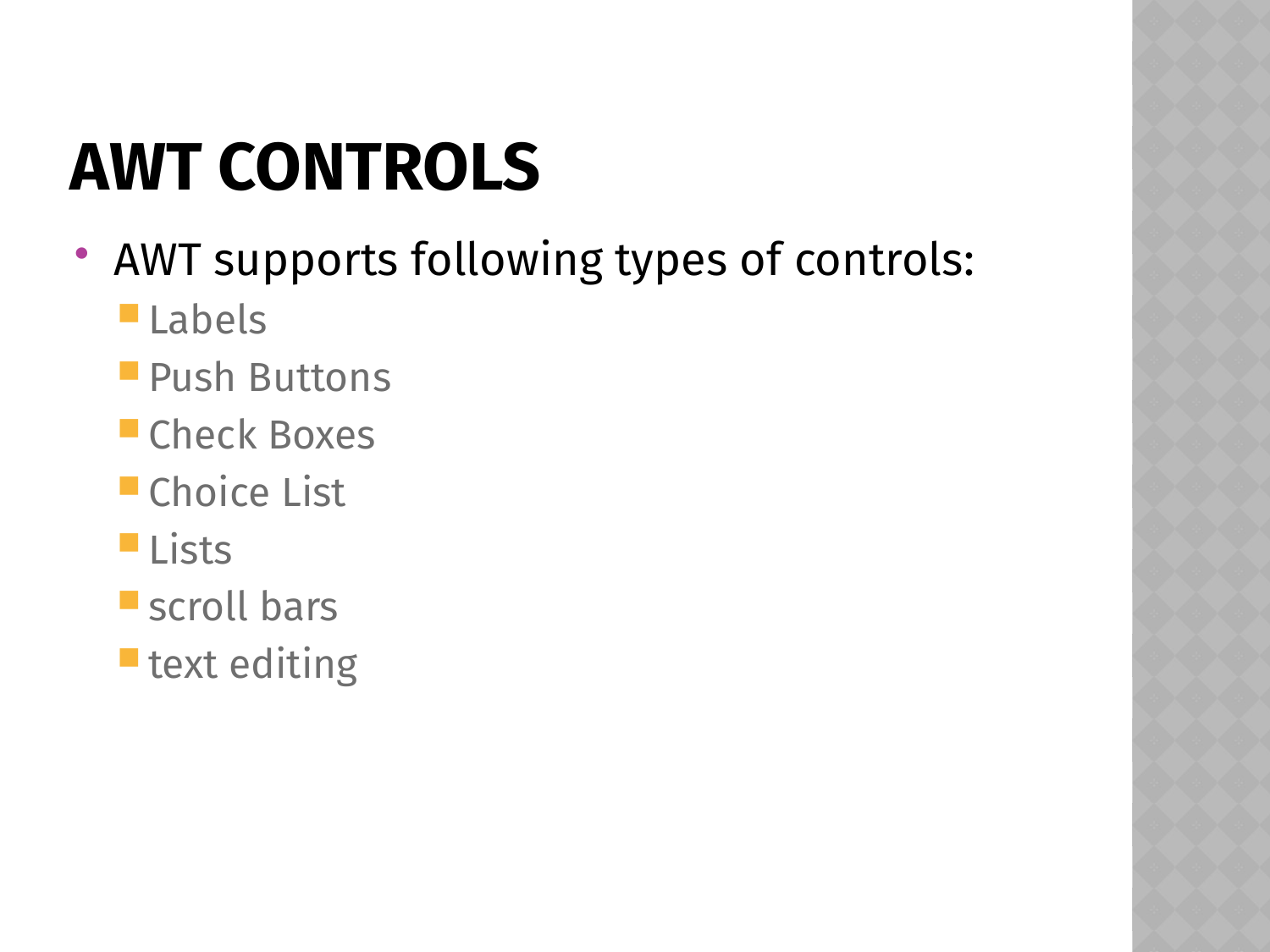

# awt controls
AWT supports following types of controls:
Labels
Push Buttons
Check Boxes
Choice List
Lists
scroll bars
text editing